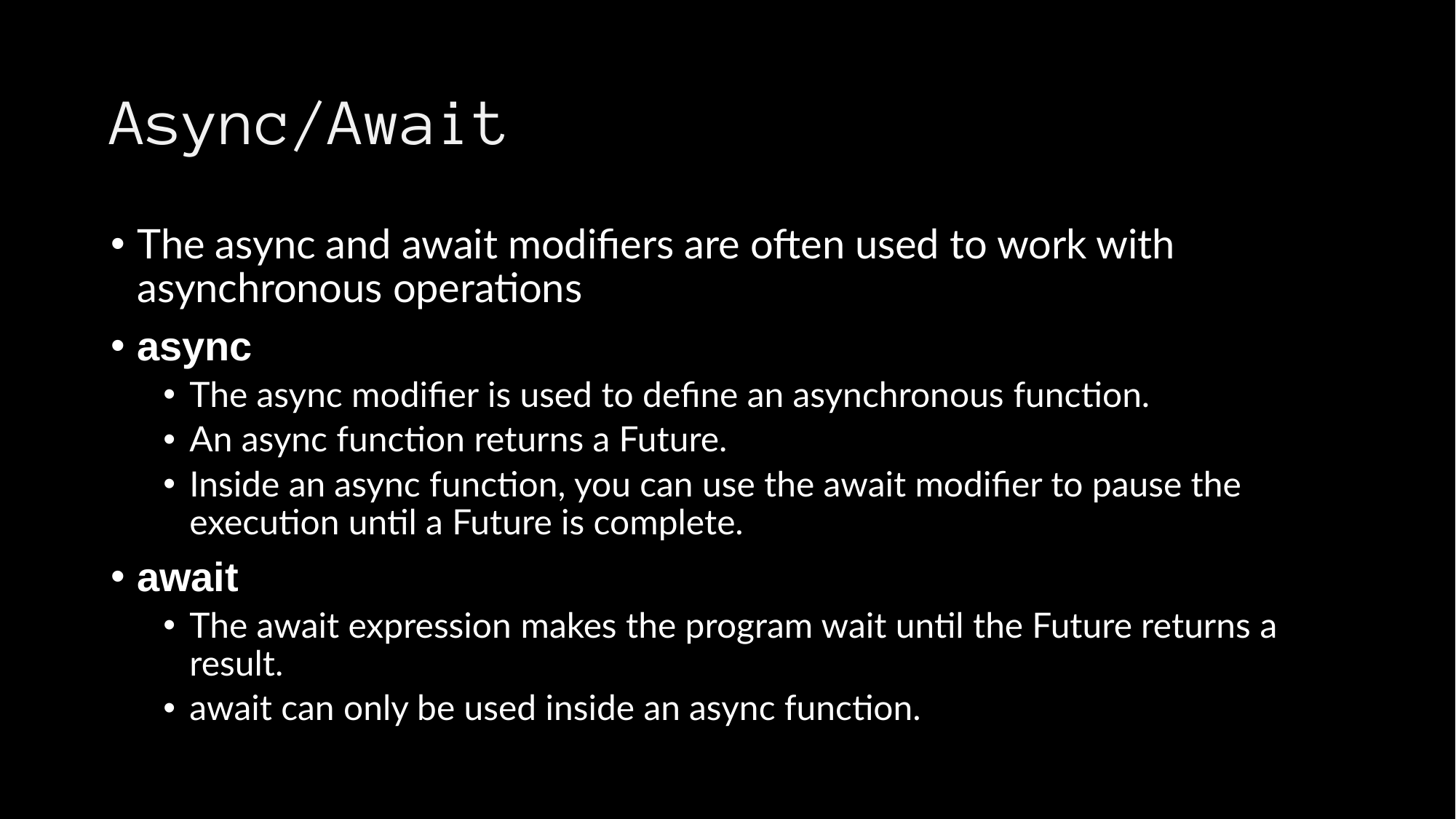

# Async/Await
The async and await modifiers are often used to work with asynchronous operations
async
The async modifier is used to define an asynchronous function.
An async function returns a Future.
Inside an async function, you can use the await modifier to pause the execution until a Future is complete.
await
The await expression makes the program wait until the Future returns a result.
await can only be used inside an async function.